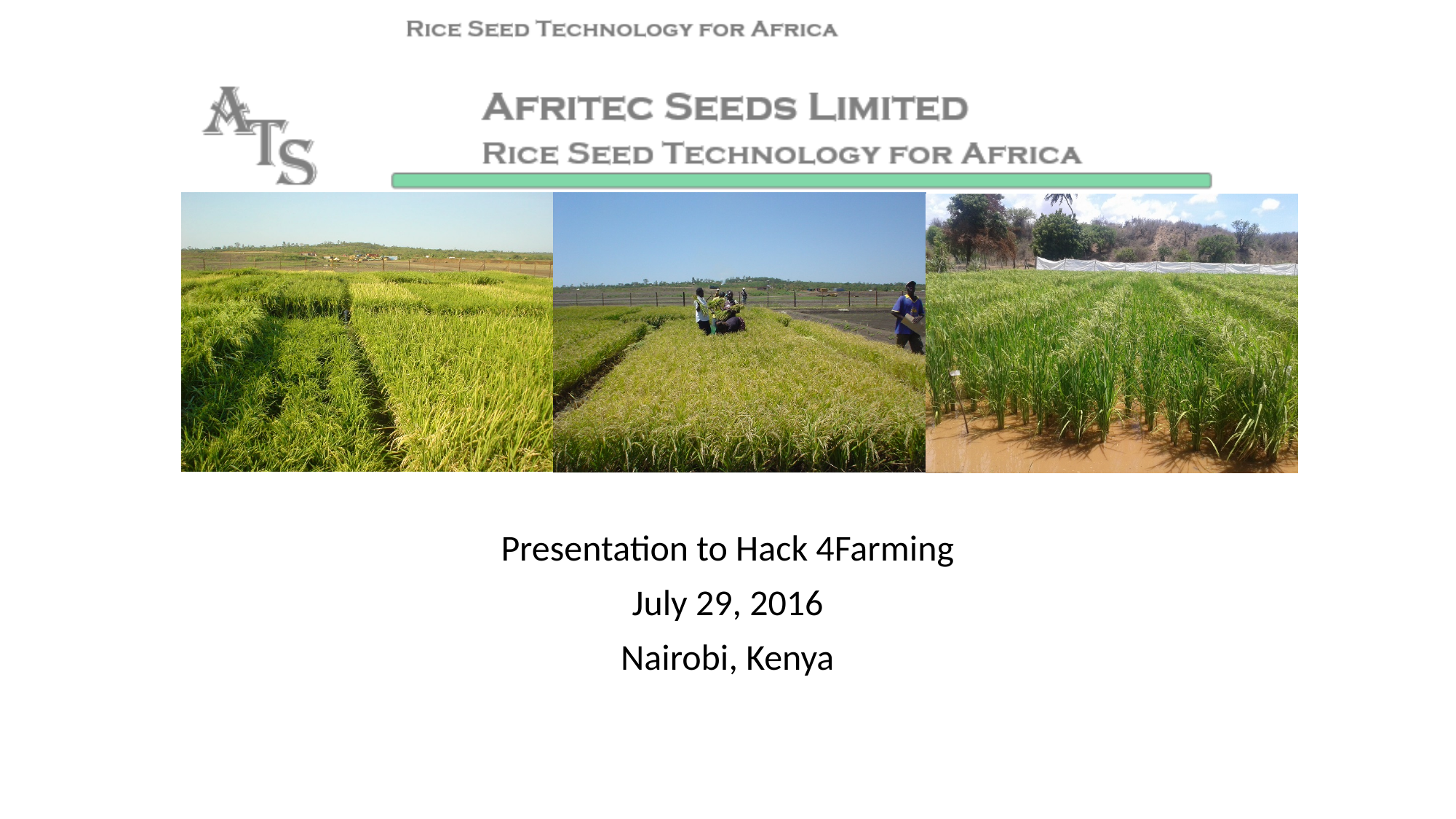

Presentation to Hack 4Farming
July 29, 2016
Nairobi, Kenya